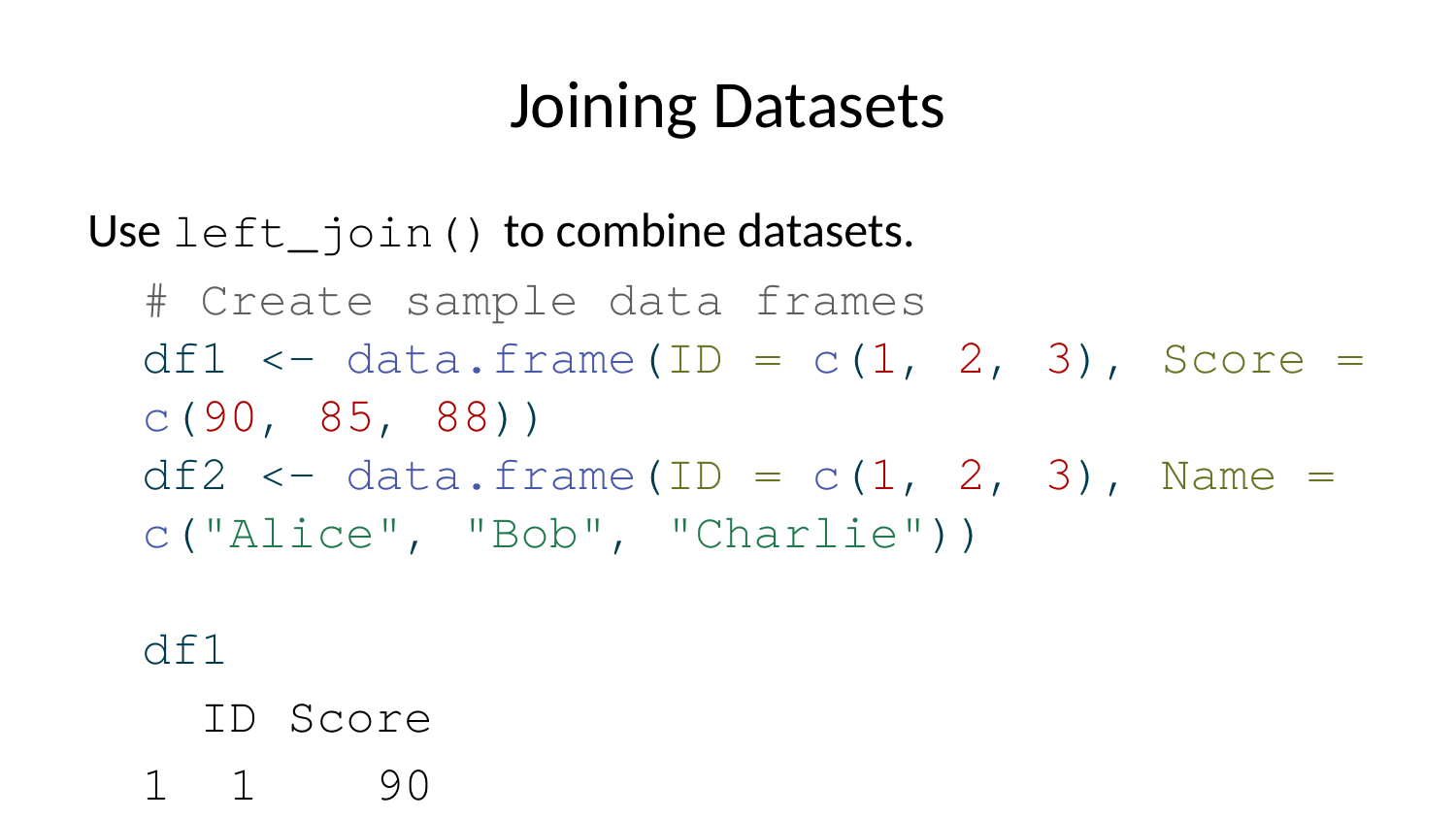

# Joining Datasets
Use left_join() to combine datasets.
# Create sample data frames df1 <- data.frame(ID = c(1, 2, 3), Score = c(90, 85, 88)) df2 <- data.frame(ID = c(1, 2, 3), Name = c("Alice", "Bob", "Charlie")) df1
  ID Score
1  1    90
2  2    85
3  3    88
df2
  ID    Name
1  1   Alice
2  2     Bob
3  3 Charlie
# Join data frames merged_df <- left_join(df1, df2, by = "ID") merged_df
  ID Score    Name
1  1    90   Alice
2  2    85     Bob
3  3    88 Charlie